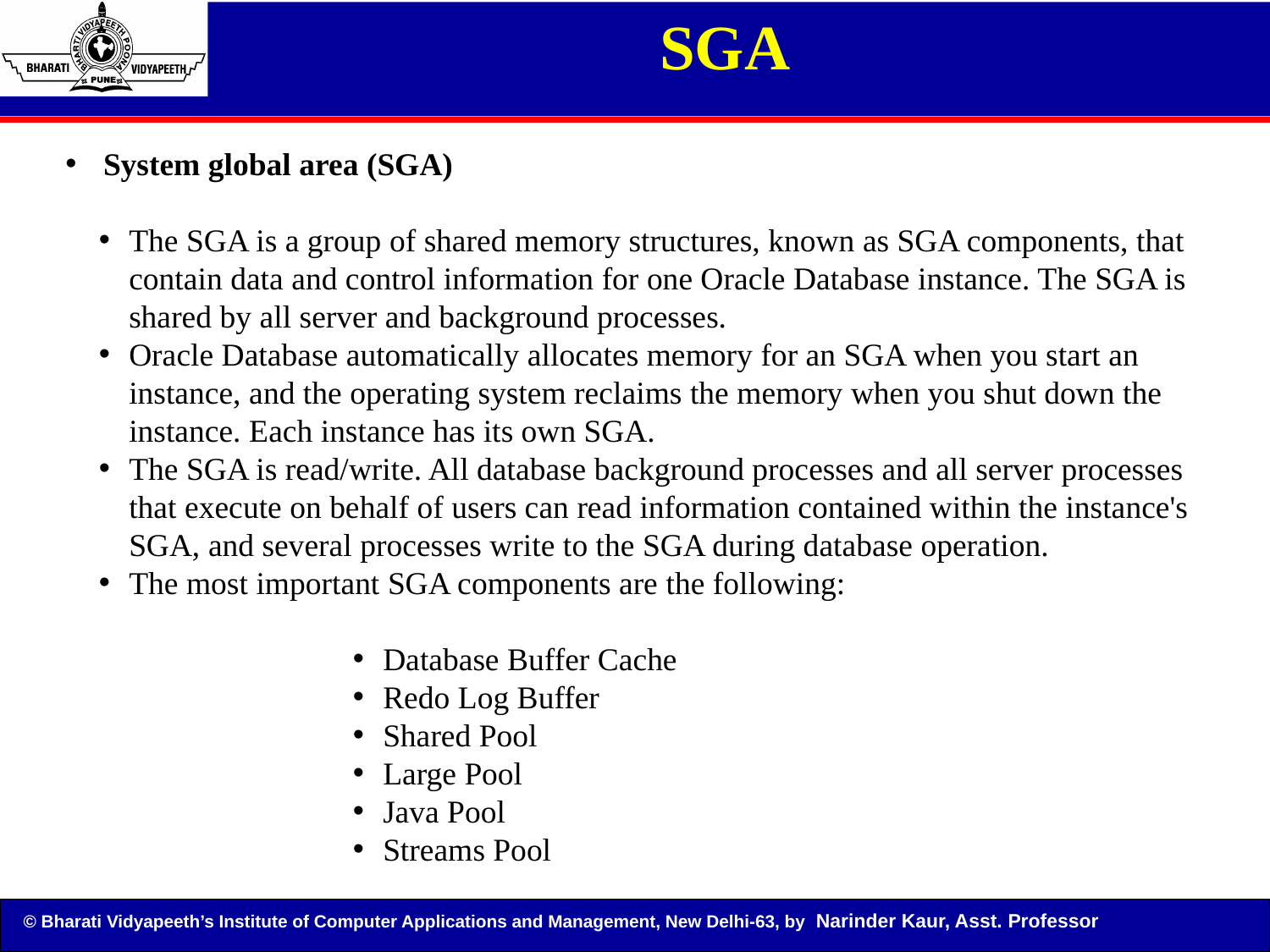

# SGA
 System global area (SGA)

The SGA is a group of shared memory structures, known as SGA components, that contain data and control information for one Oracle Database instance. The SGA is shared by all server and background processes.
Oracle Database automatically allocates memory for an SGA when you start an instance, and the operating system reclaims the memory when you shut down the instance. Each instance has its own SGA.
The SGA is read/write. All database background processes and all server processes that execute on behalf of users can read information contained within the instance's SGA, and several processes write to the SGA during database operation.
The most important SGA components are the following:

Database Buffer Cache
Redo Log Buffer
Shared Pool
Large Pool
Java Pool
Streams Pool